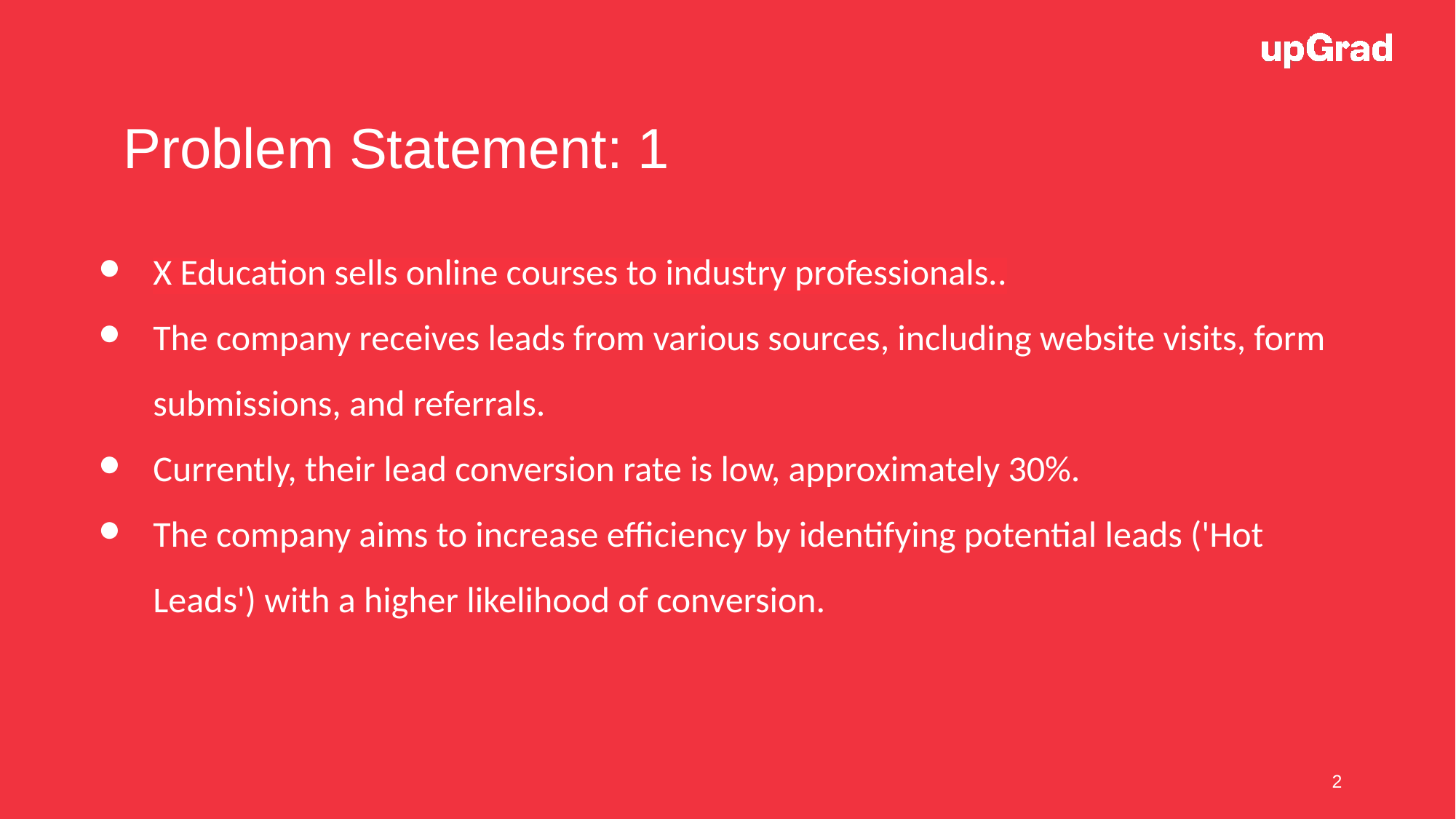

Problem Statement: 1
X Education sells online courses to industry professionals..
The company receives leads from various sources, including website visits, form submissions, and referrals.
Currently, their lead conversion rate is low, approximately 30%.
The company aims to increase efficiency by identifying potential leads ('Hot Leads') with a higher likelihood of conversion.

2